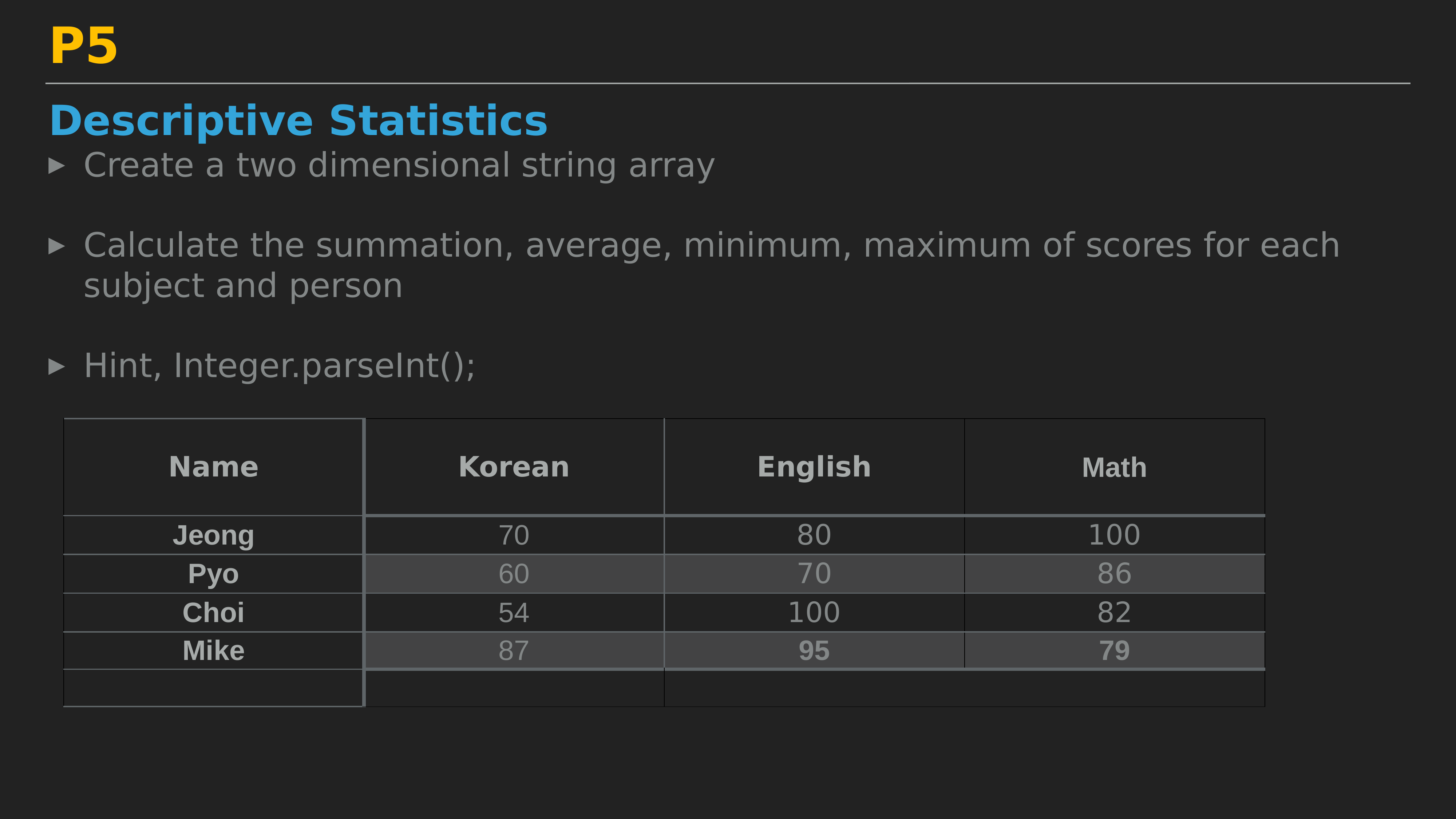

P5
Descriptive Statistics
Create a two dimensional string array

Calculate the summation, average, minimum, maximum of scores for each subject and person

Hint, Integer.parseInt();

| Name | Korean | English | Math |
| --- | --- | --- | --- |
| Jeong | 70 | 80 | 100 |
| Pyo | 60 | 70 | 86 |
| Choi | 54 | 100 | 82 |
| Mike | 87 | 95 | 79 |
|  |  |  |  |